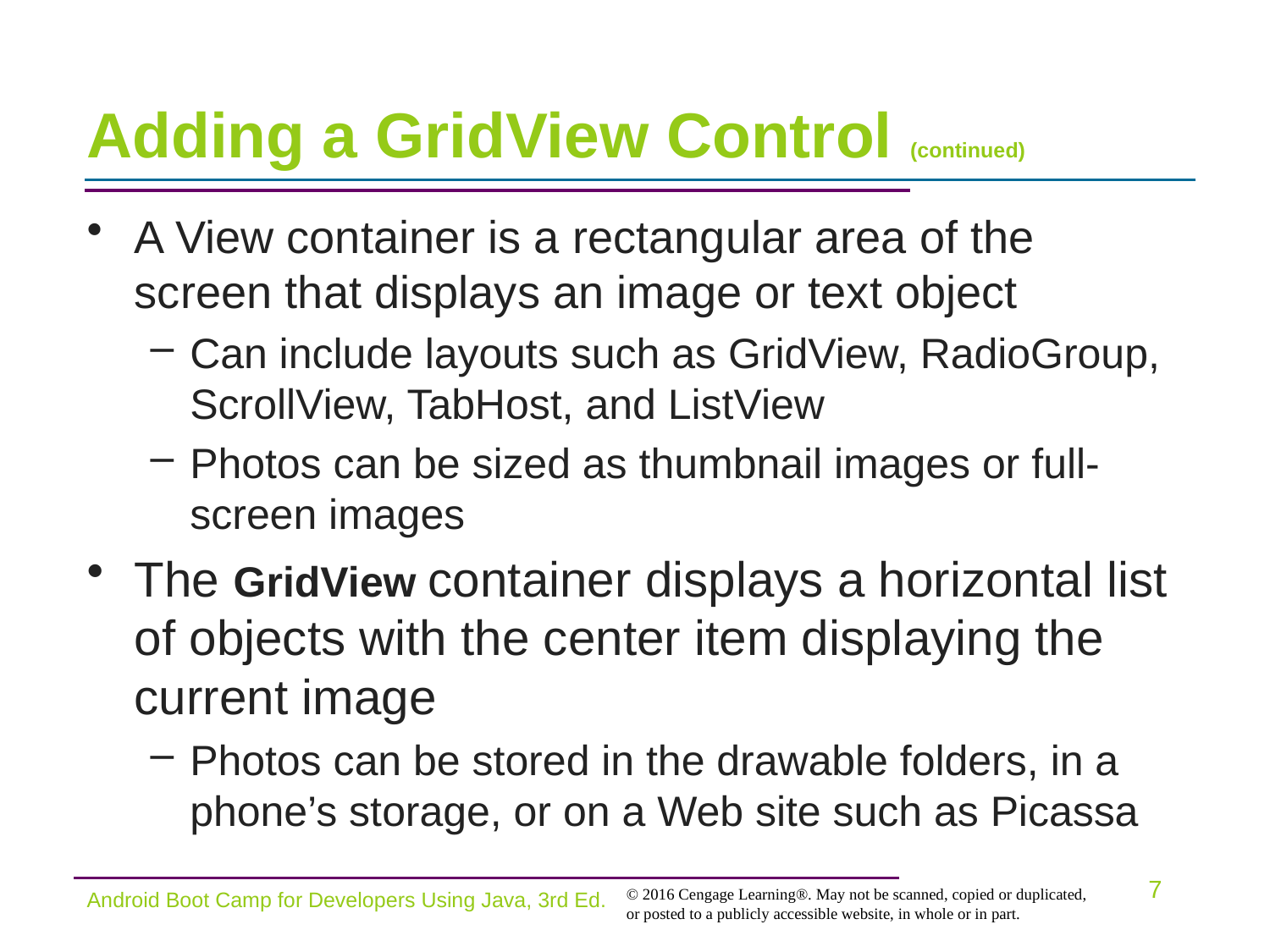

# Adding a GridView Control (continued)
A View container is a rectangular area of the screen that displays an image or text object
Can include layouts such as GridView, RadioGroup, ScrollView, TabHost, and ListView
Photos can be sized as thumbnail images or full-screen images
The GridView container displays a horizontal list of objects with the center item displaying the current image
Photos can be stored in the drawable folders, in a phone’s storage, or on a Web site such as Picassa
Android Boot Camp for Developers Using Java, 3rd Ed.
7